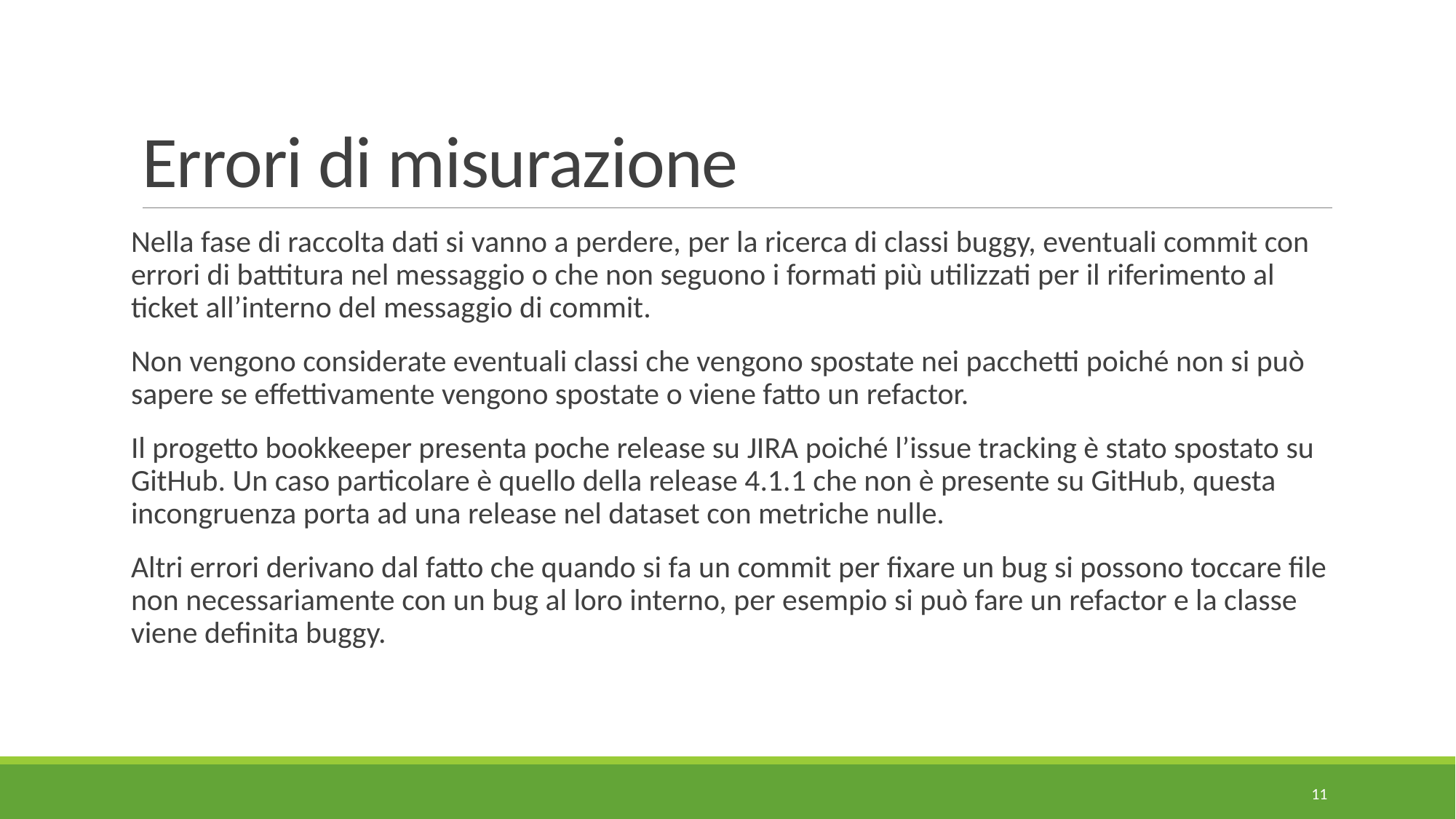

# Errori di misurazione
Nella fase di raccolta dati si vanno a perdere, per la ricerca di classi buggy, eventuali commit con errori di battitura nel messaggio o che non seguono i formati più utilizzati per il riferimento al ticket all’interno del messaggio di commit.
Non vengono considerate eventuali classi che vengono spostate nei pacchetti poiché non si può sapere se effettivamente vengono spostate o viene fatto un refactor.
Il progetto bookkeeper presenta poche release su JIRA poiché l’issue tracking è stato spostato su GitHub. Un caso particolare è quello della release 4.1.1 che non è presente su GitHub, questa incongruenza porta ad una release nel dataset con metriche nulle.
Altri errori derivano dal fatto che quando si fa un commit per fixare un bug si possono toccare file non necessariamente con un bug al loro interno, per esempio si può fare un refactor e la classe viene definita buggy.
11